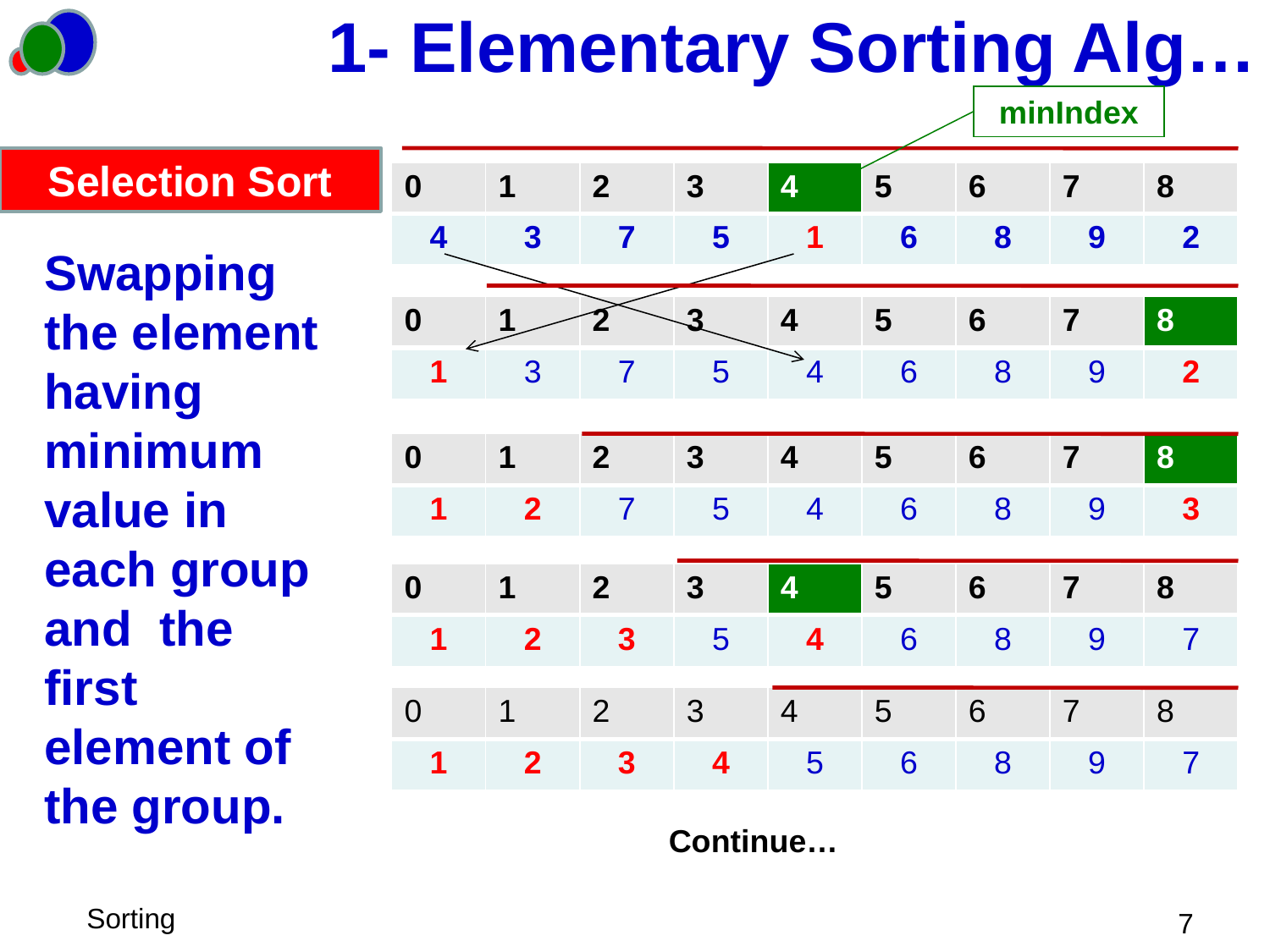

# 1- Elementary Sorting Alg…
minIndex
Selection Sort
| 0 | 1 | 2 | 3 | 4 | 5 | 6 | 7 | 8 |
| --- | --- | --- | --- | --- | --- | --- | --- | --- |
| 4 | 3 | 7 | 5 | 1 | 6 | 8 | 9 | 2 |
Swapping the element having minimum value in each group and  the first element of the group.
| 0 | 1 | 2 | 3 | 4 | 5 | 6 | 7 | 8 |
| --- | --- | --- | --- | --- | --- | --- | --- | --- |
| 1 | 3 | 7 | 5 | 4 | 6 | 8 | 9 | 2 |
| 0 | 1 | 2 | 3 | 4 | 5 | 6 | 7 | 8 |
| --- | --- | --- | --- | --- | --- | --- | --- | --- |
| 1 | 2 | 7 | 5 | 4 | 6 | 8 | 9 | 3 |
| 0 | 1 | 2 | 3 | 4 | 5 | 6 | 7 | 8 |
| --- | --- | --- | --- | --- | --- | --- | --- | --- |
| 1 | 2 | 3 | 5 | 4 | 6 | 8 | 9 | 7 |
| 0 | 1 | 2 | 3 | 4 | 5 | 6 | 7 | 8 |
| --- | --- | --- | --- | --- | --- | --- | --- | --- |
| 1 | 2 | 3 | 4 | 5 | 6 | 8 | 9 | 7 |
Continue…
 7